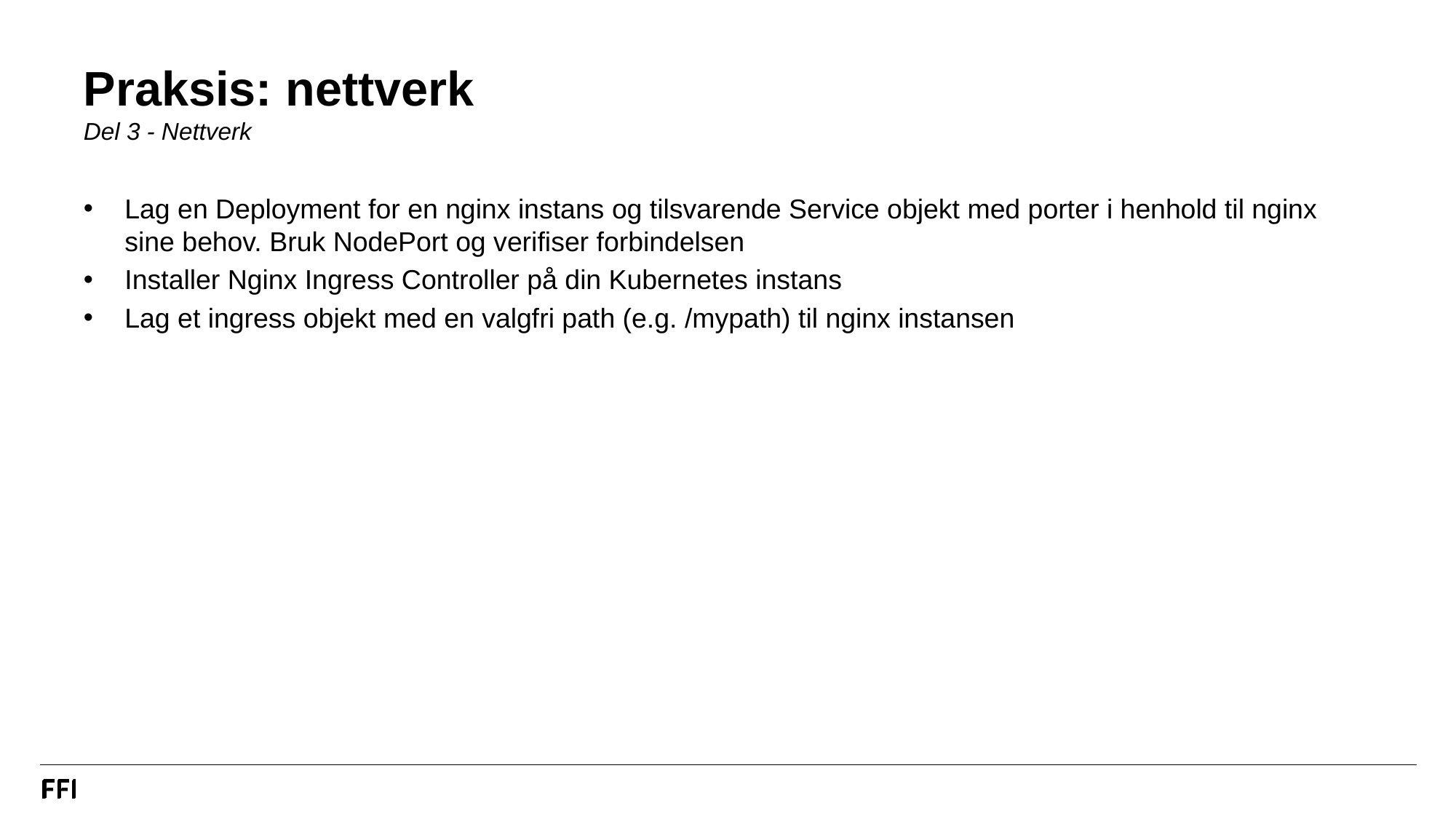

# Praksis: nettverk Del 3 - Nettverk
Lag en Deployment for en nginx instans og tilsvarende Service objekt med porter i henhold til nginx sine behov. Bruk NodePort og verifiser forbindelsen
Installer Nginx Ingress Controller på din Kubernetes instans
Lag et ingress objekt med en valgfri path (e.g. /mypath) til nginx instansen